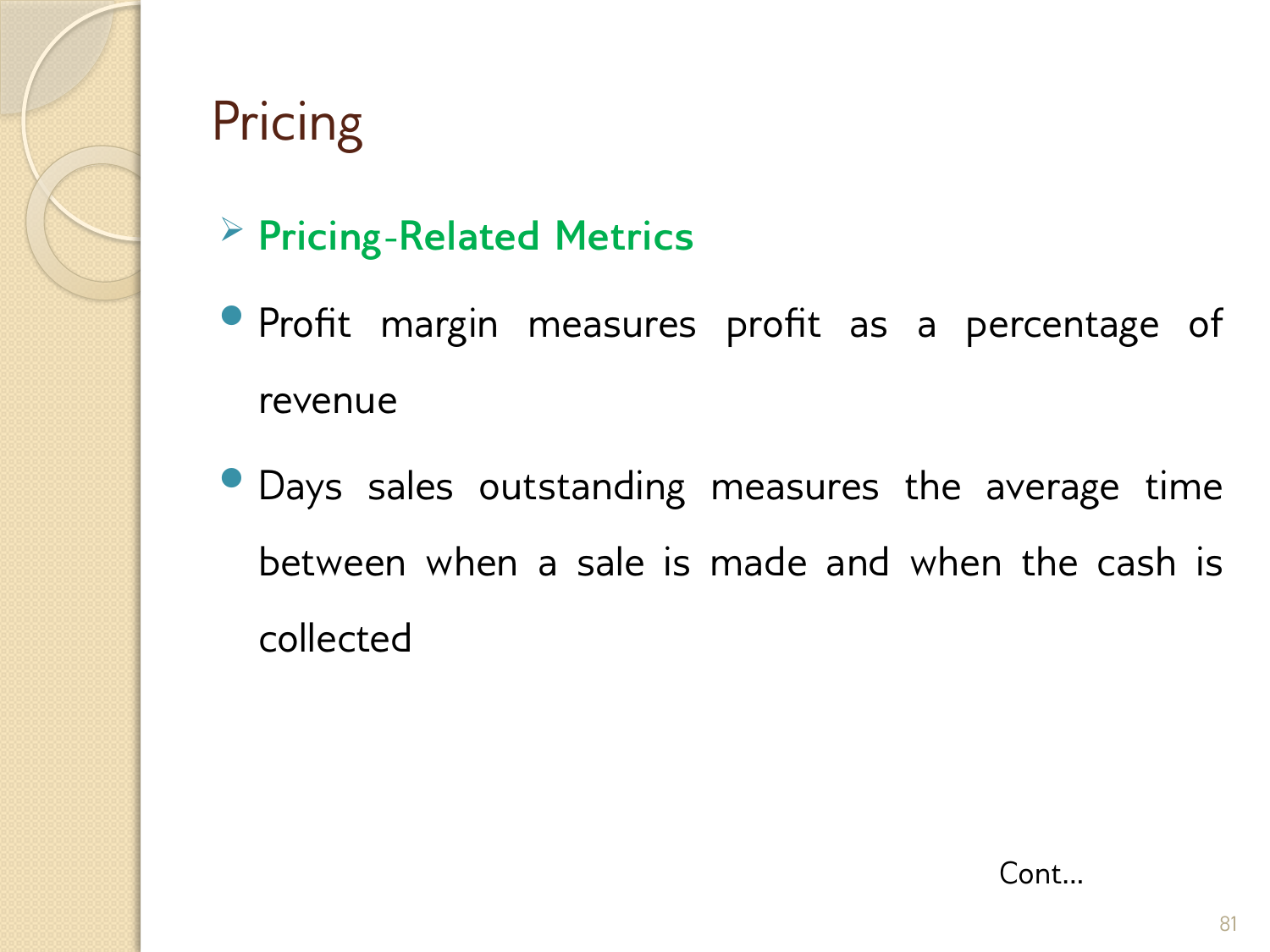

# Pricing
Pricing-Related Metrics
Profit margin measures profit as a percentage of revenue
Days sales outstanding measures the average time between when a sale is made and when the cash is collected
Cont...
81